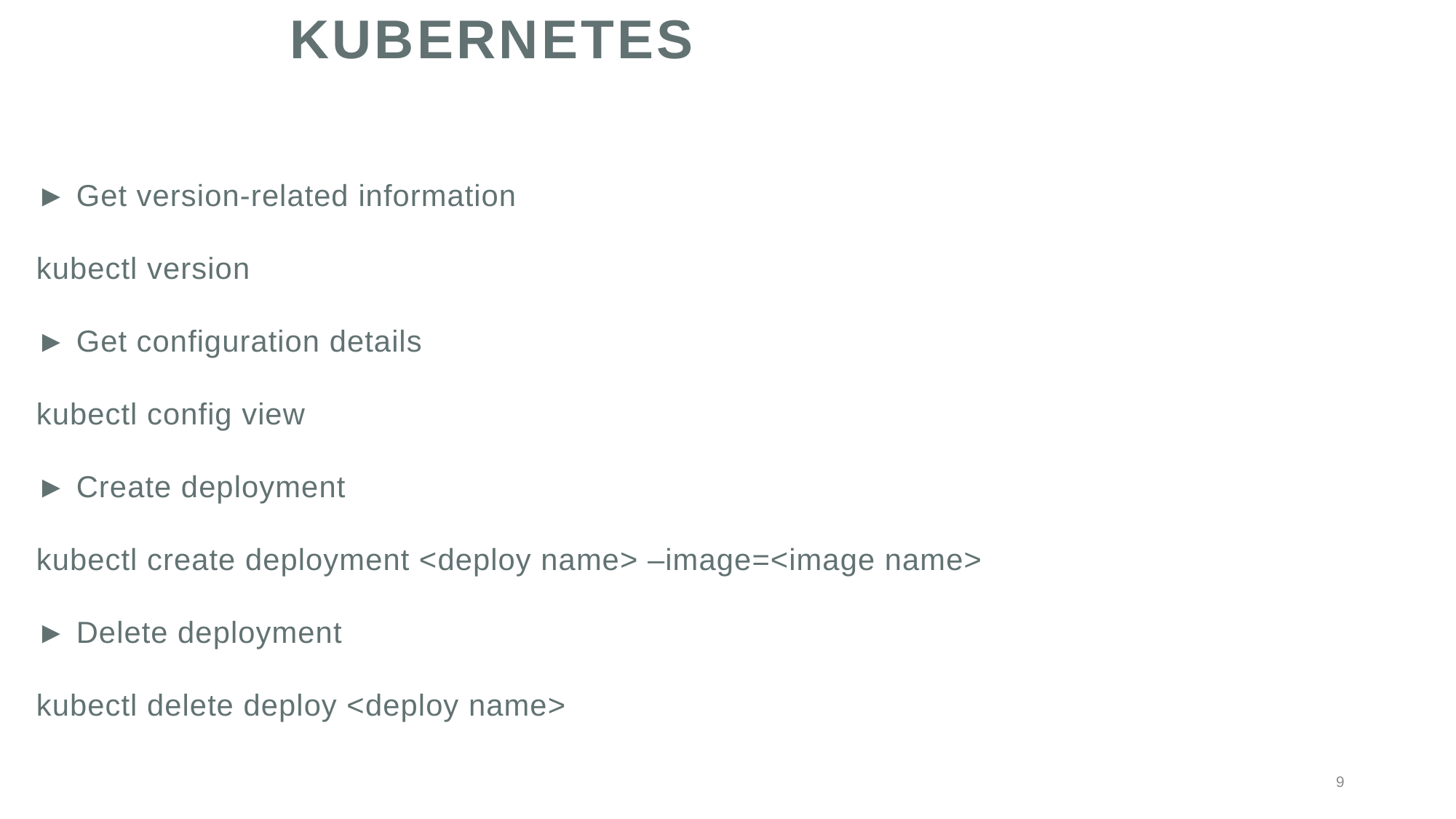

# Commands for Kubernetes

► Get version-related information
kubectl version
► Get configuration details
kubectl config view
► Create deployment
kubectl create deployment <deploy name> –image=<image name>
► Delete deployment
kubectl delete deploy <deploy name>
9